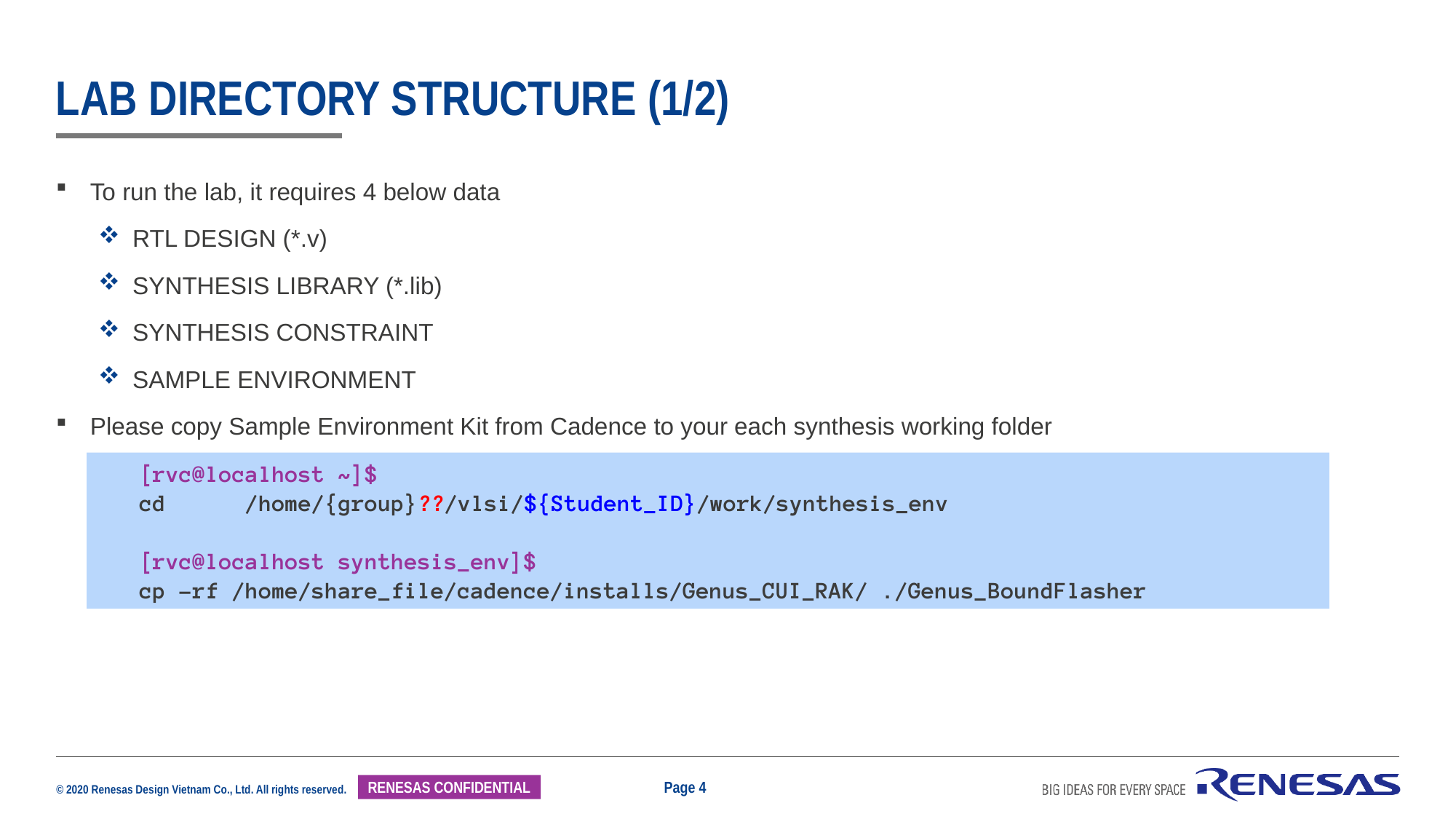

# LAB DIRECTORY STRUCTURE (1/2)
To run the lab, it requires 4 below data
RTL DESIGN (*.v)
SYNTHESIS LIBRARY (*.lib)
SYNTHESIS CONSTRAINT
SAMPLE ENVIRONMENT
Please copy Sample Environment Kit from Cadence to your each synthesis working folder
[rvc@localhost ~]$
cd      /home/{group}??/vlsi/${Student_ID}/work/synthesis_env

[rvc@localhost synthesis_env]$
cp -rf /home/share_file/cadence/installs/Genus_CUI_RAK/ ./Genus_BoundFlasher